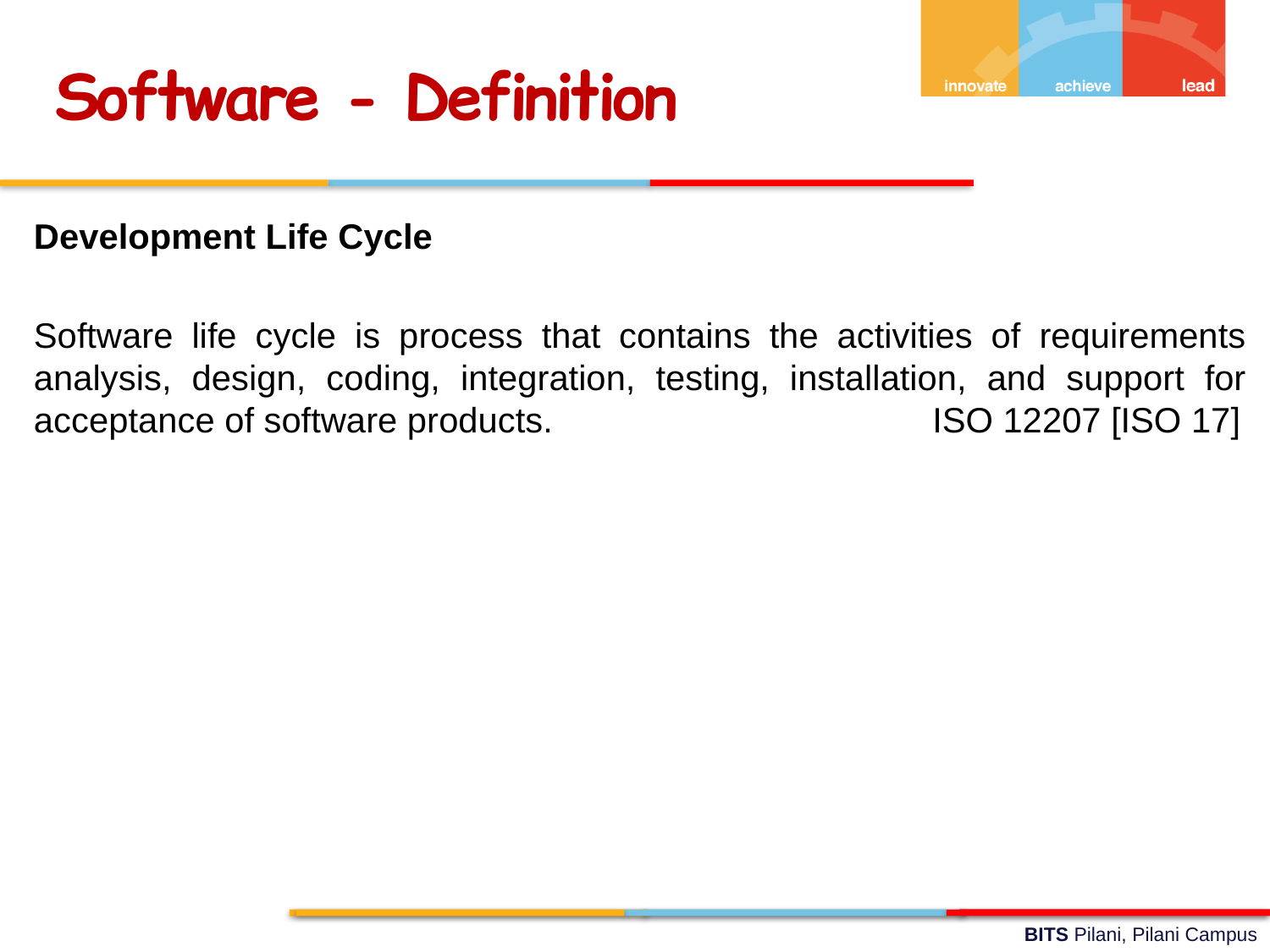

Software - Definition
Development Life Cycle

Software life cycle is process that contains the activities of requirements analysis, design, coding, integration, testing, installation, and support for acceptance of software products.                                       ISO 12207 [ISO 17]